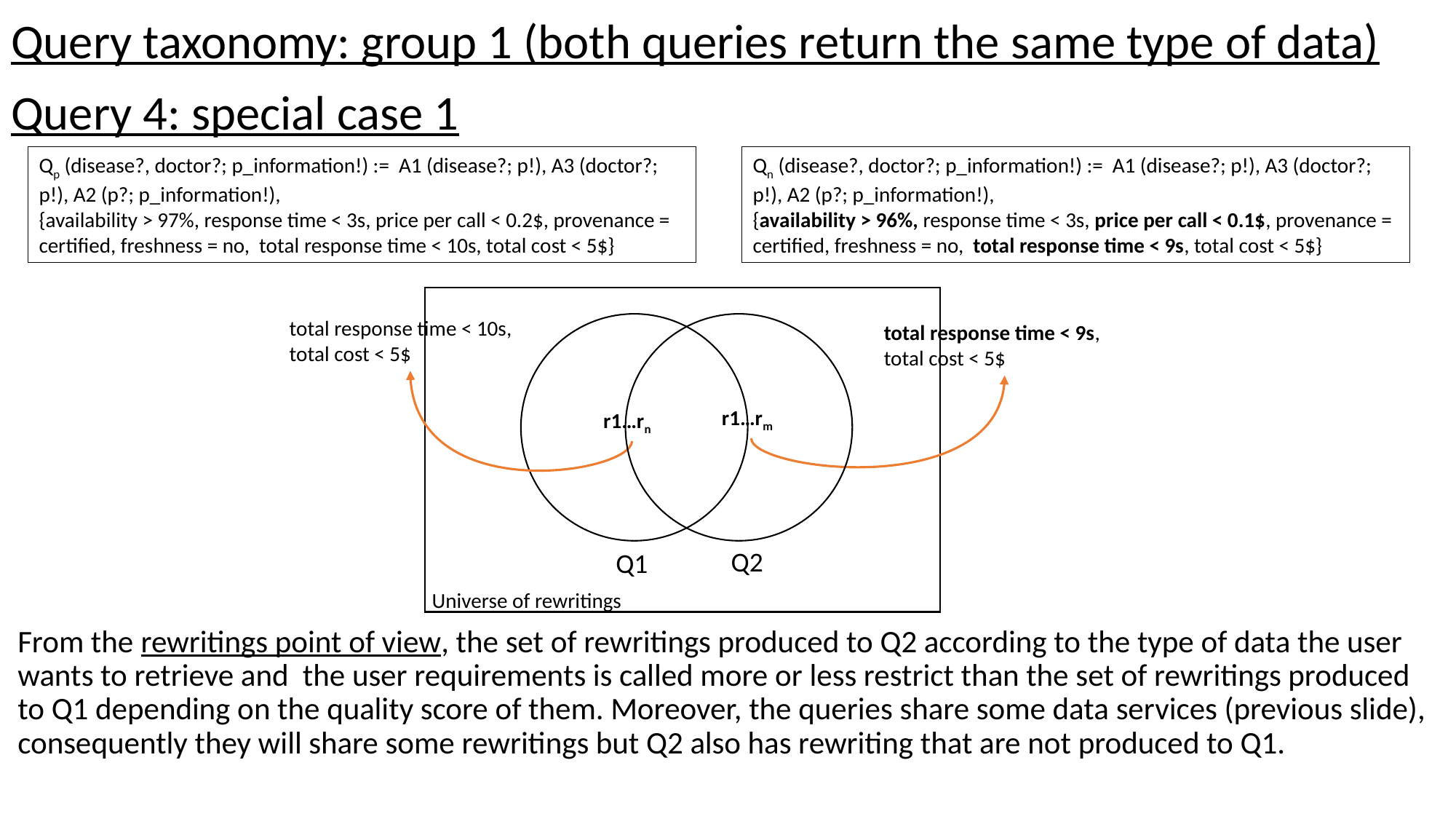

# Query taxonomy: group 1 (both queries return the same type of data)
Query 4: special case 1
Qp (disease?, doctor?; p_information!) :=  A1 (disease?; p!), A3 (doctor?; p!), A2 (p?; p_information!),
{availability > 97%, response time < 3s, price per call < 0.2$, provenance = certified, freshness = no,  total response time < 10s, total cost < 5$}
Qn (disease?, doctor?; p_information!) :=  A1 (disease?; p!), A3 (doctor?; p!), A2 (p?; p_information!),
{availability > 96%, response time < 3s, price per call < 0.1$, provenance = certified, freshness = no,  total response time < 9s, total cost < 5$}

total response time < 10s, total cost < 5$

total response time < 9s, total cost < 5$
r1…rm
r1…rn
Q2
Q1
Universe of rewritings
From the rewritings point of view, the set of rewritings produced to Q2 according to the type of data the user wants to retrieve and  the user requirements is called more or less restrict than the set of rewritings produced to Q1 depending on the quality score of them. Moreover, the queries share some data services (previous slide), consequently they will share some rewritings but Q2 also has rewriting that are not produced to Q1.